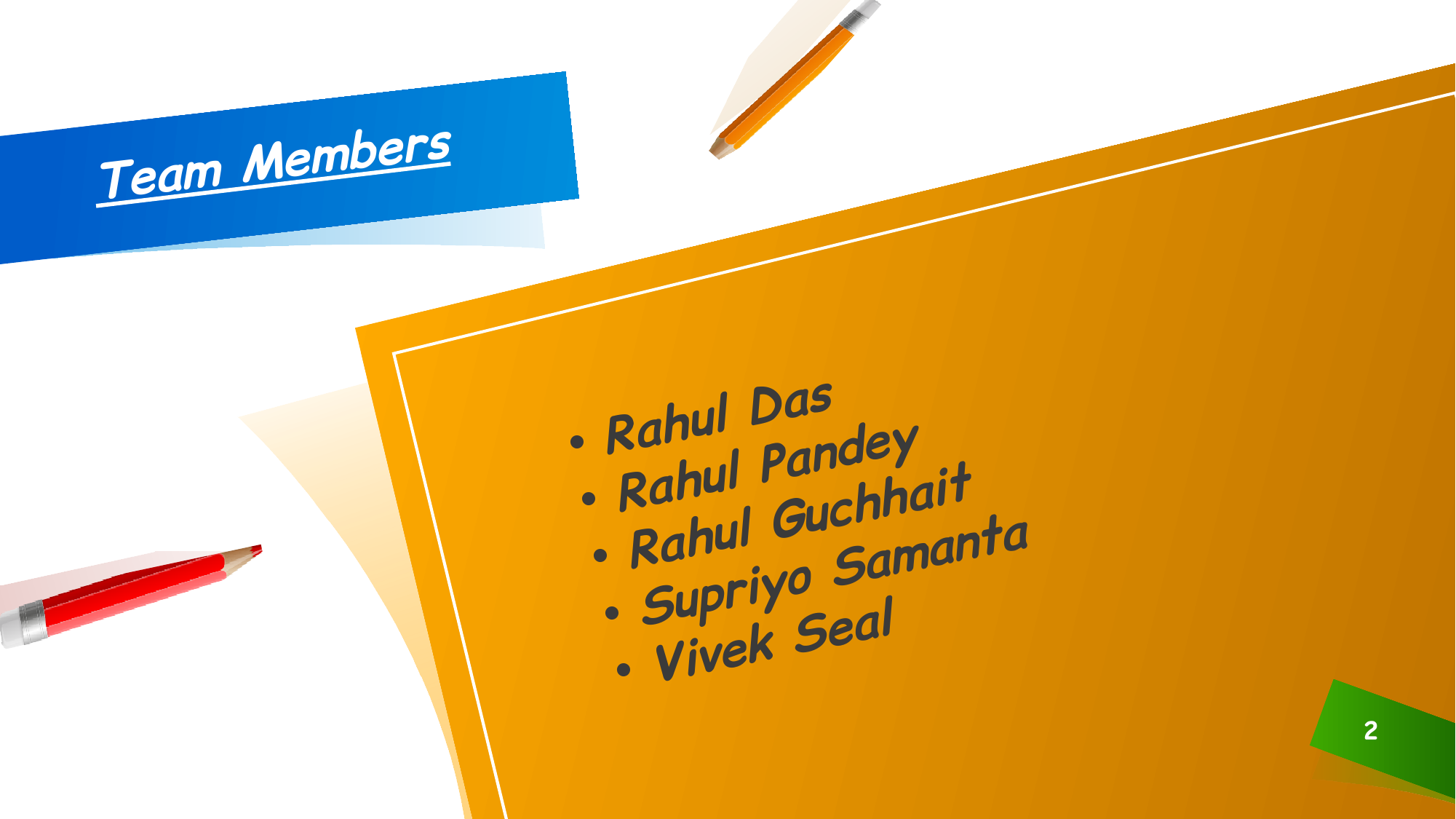

Team Members

Rahul Das
Rahul Pandey
Rahul Guchhait
Supriyo Samanta
Vivek Seal
2